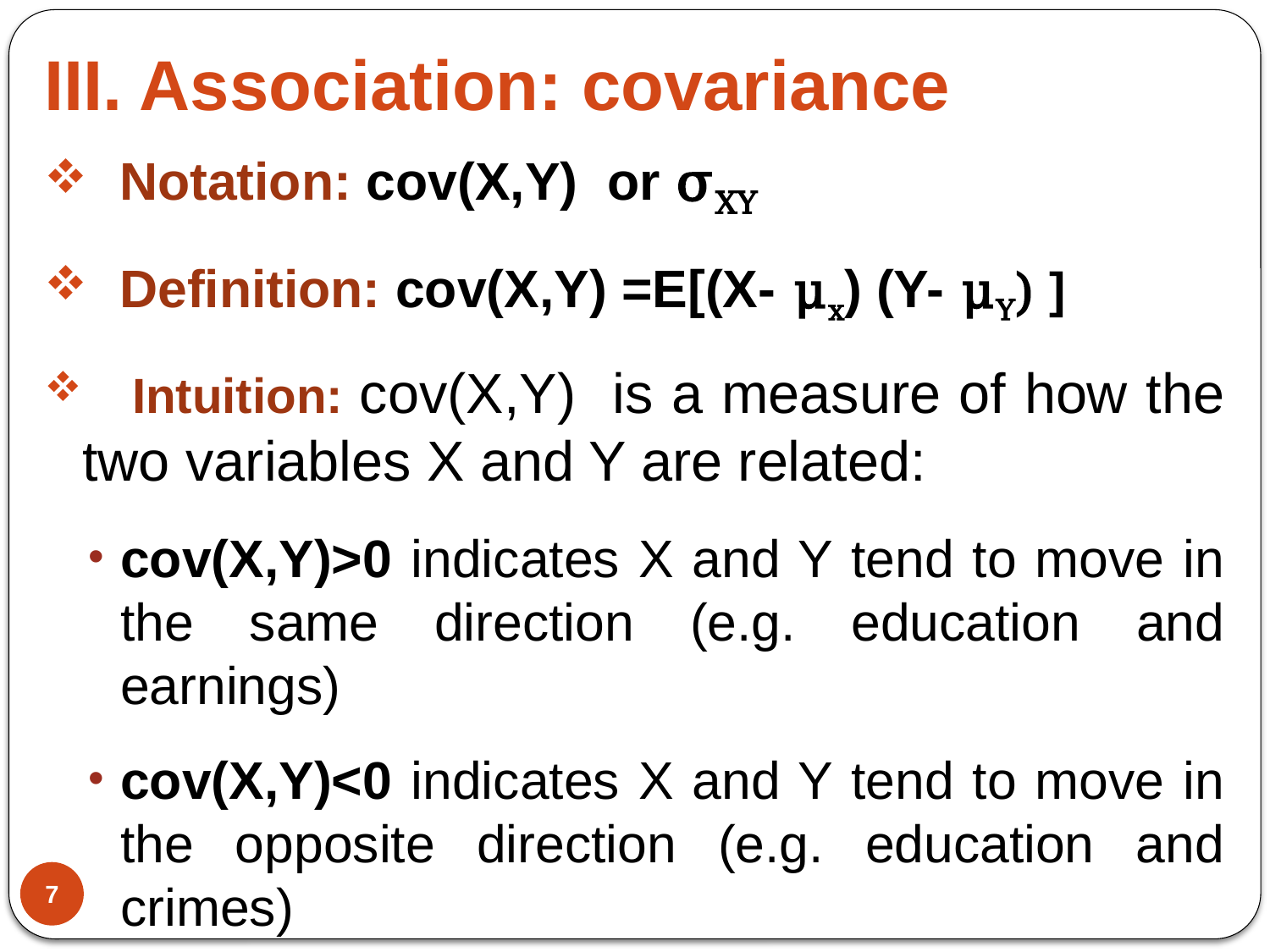

# III. Association: covariance
  Notation: cov(X,Y)  or σXY
  Definition: cov(X,Y) =E[(X- μx) (Y- μY) ]
   Intuition: cov(X,Y)  is a measure of how the two variables X and Y are related:
cov(X,Y)>0 indicates X and Y tend to move in the same direction (e.g. education and earnings)
cov(X,Y)<0 indicates X and Y tend to move in the opposite direction (e.g. education and crimes)

7